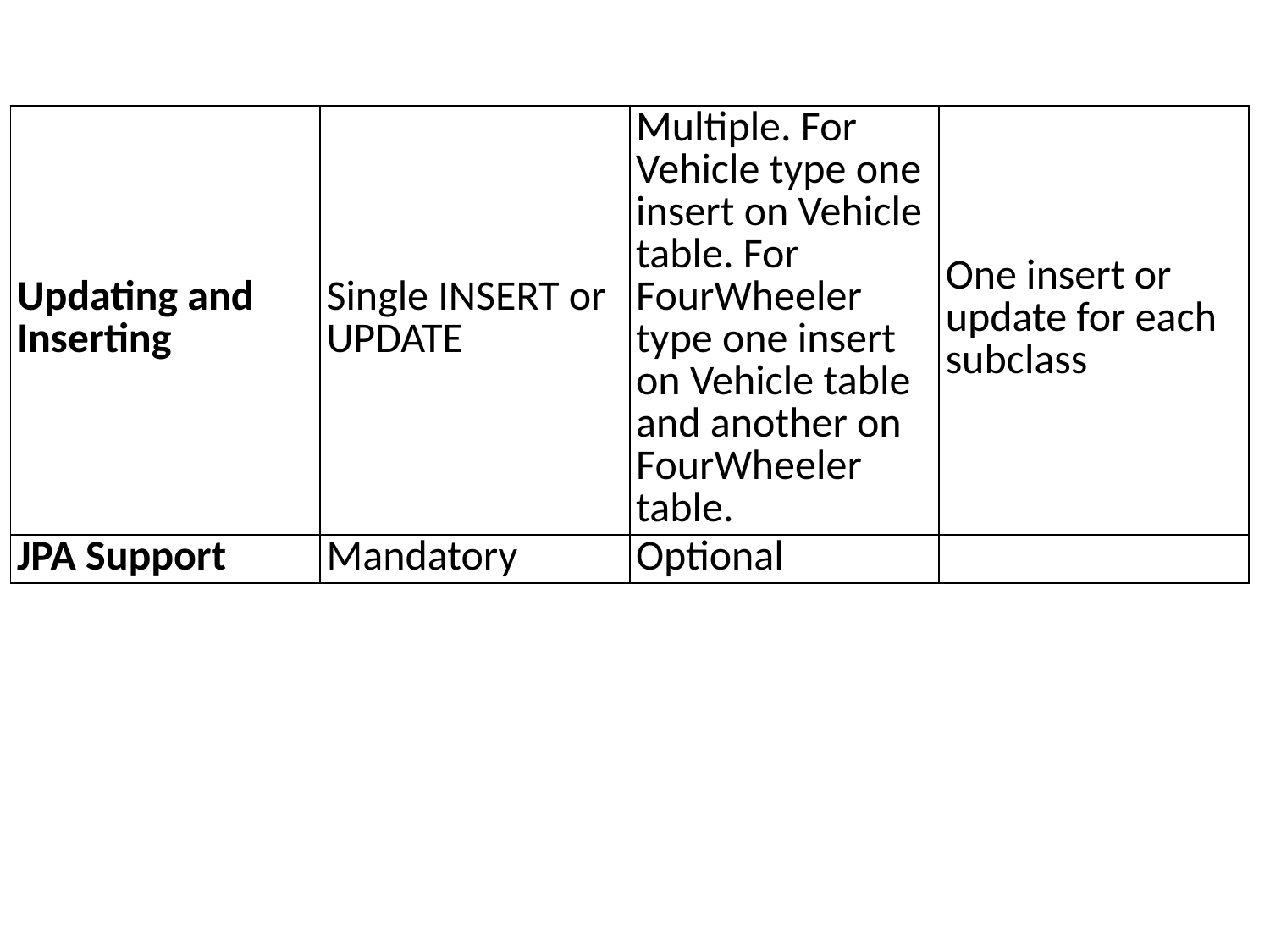

| Updating and Inserting | Single INSERT or UPDATE | Multiple. For Vehicle type one insert on Vehicle table. For FourWheeler type one insert on Vehicle table and another on FourWheeler table. | One insert or update for each subclass |
| --- | --- | --- | --- |
| JPA Support | Mandatory | Optional |  |